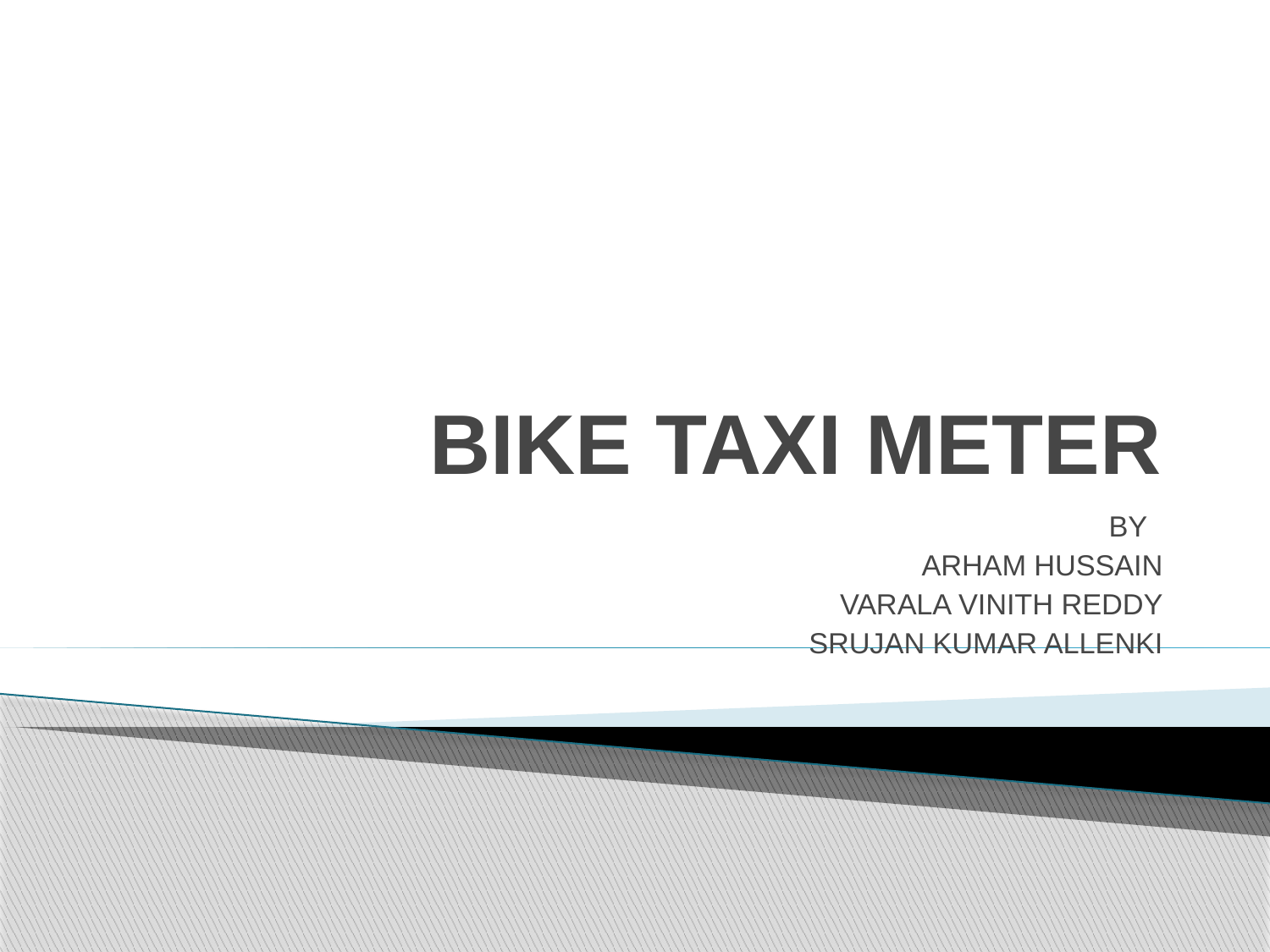

# BIKE TAXI METER
BY
ARHAM HUSSAIN
VARALA VINITH REDDY
SRUJAN KUMAR ALLENKI